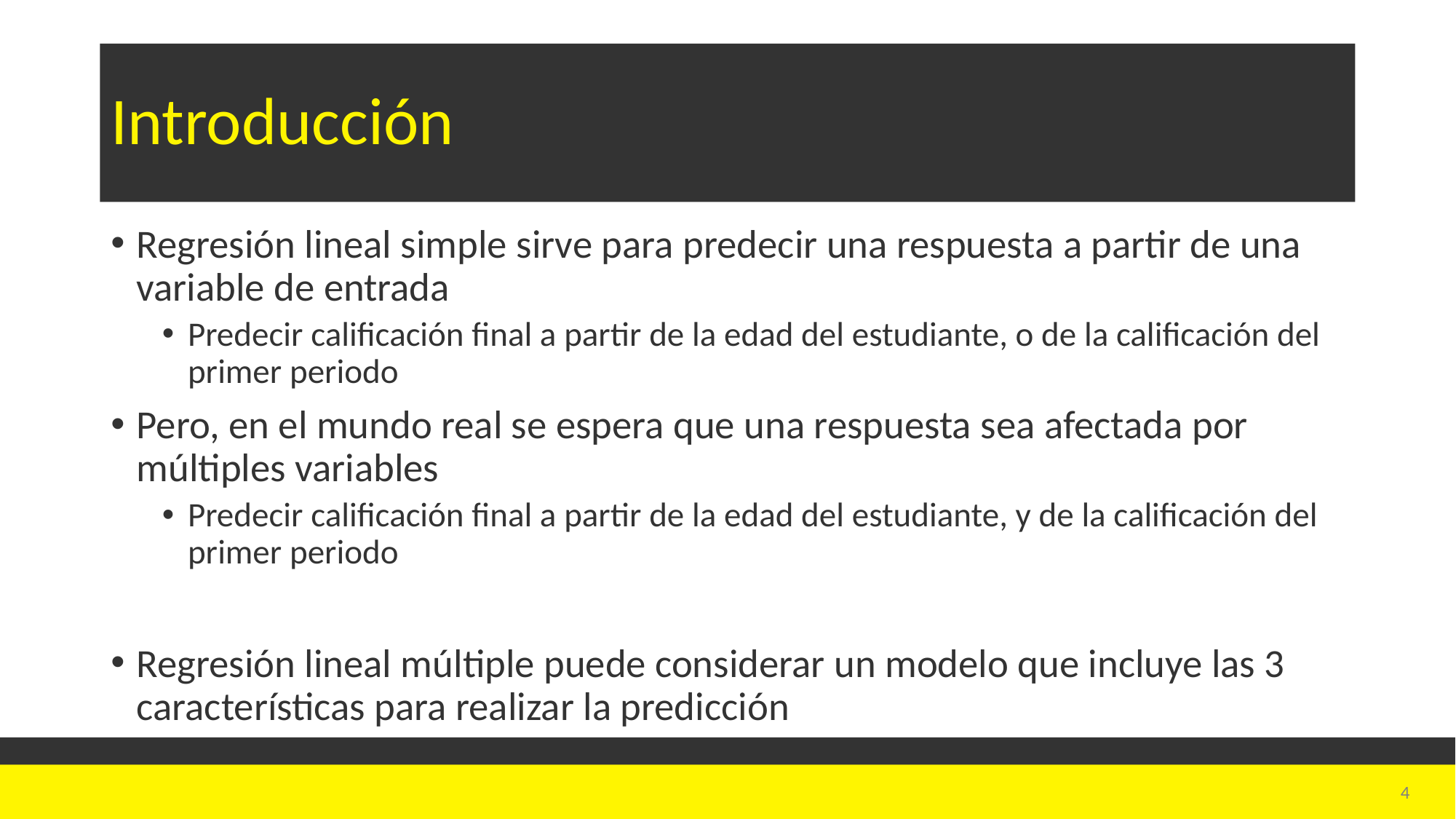

# Introducción
Regresión lineal simple sirve para predecir una respuesta a partir de una variable de entrada
Predecir calificación final a partir de la edad del estudiante, o de la calificación del primer periodo
Pero, en el mundo real se espera que una respuesta sea afectada por múltiples variables
Predecir calificación final a partir de la edad del estudiante, y de la calificación del primer periodo

Regresión lineal múltiple puede considerar un modelo que incluye las 3 características para realizar la predicción